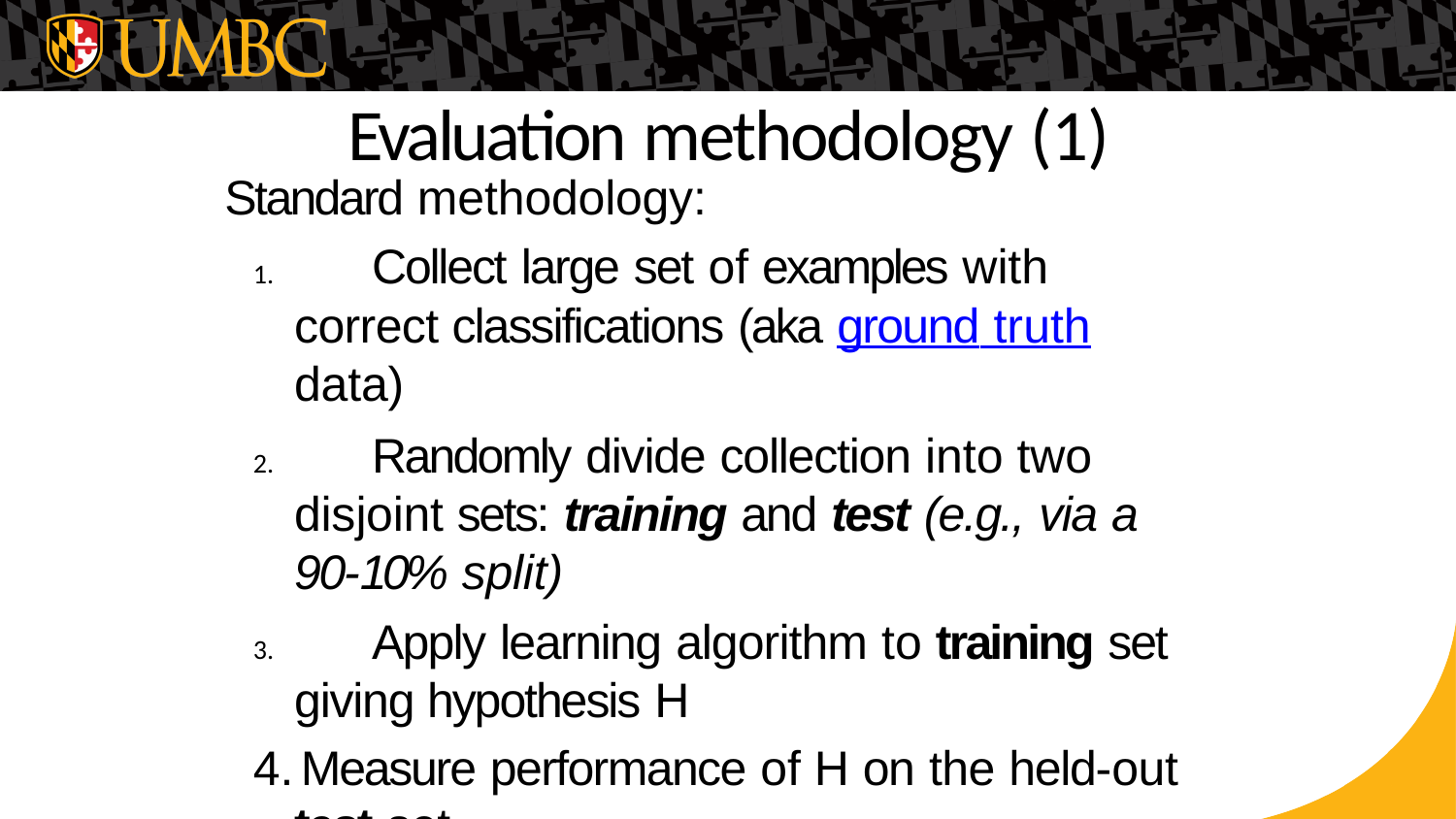

# Evaluation methodology (1)
Standard methodology:
	Collect large set of examples with correct classifications (aka ground truth data)
	Randomly divide collection into two disjoint sets: training and test (e.g., via a 90-10% split)
	Apply learning algorithm to training set giving hypothesis H
Measure performance of H on the held-out
test set
40